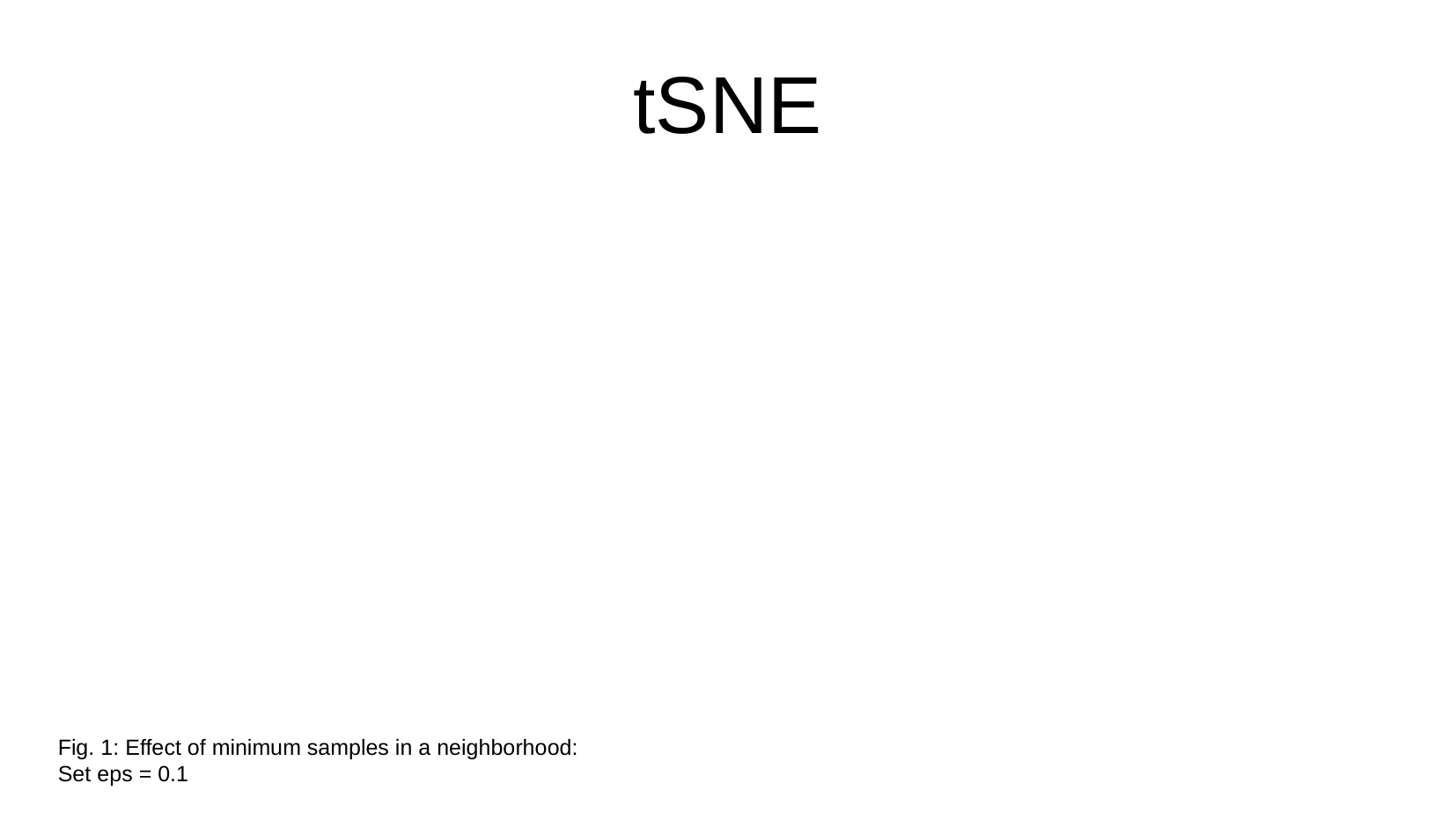

# tSNE
Fig. 1: Effect of minimum samples in a neighborhood:
Set eps = 0.1